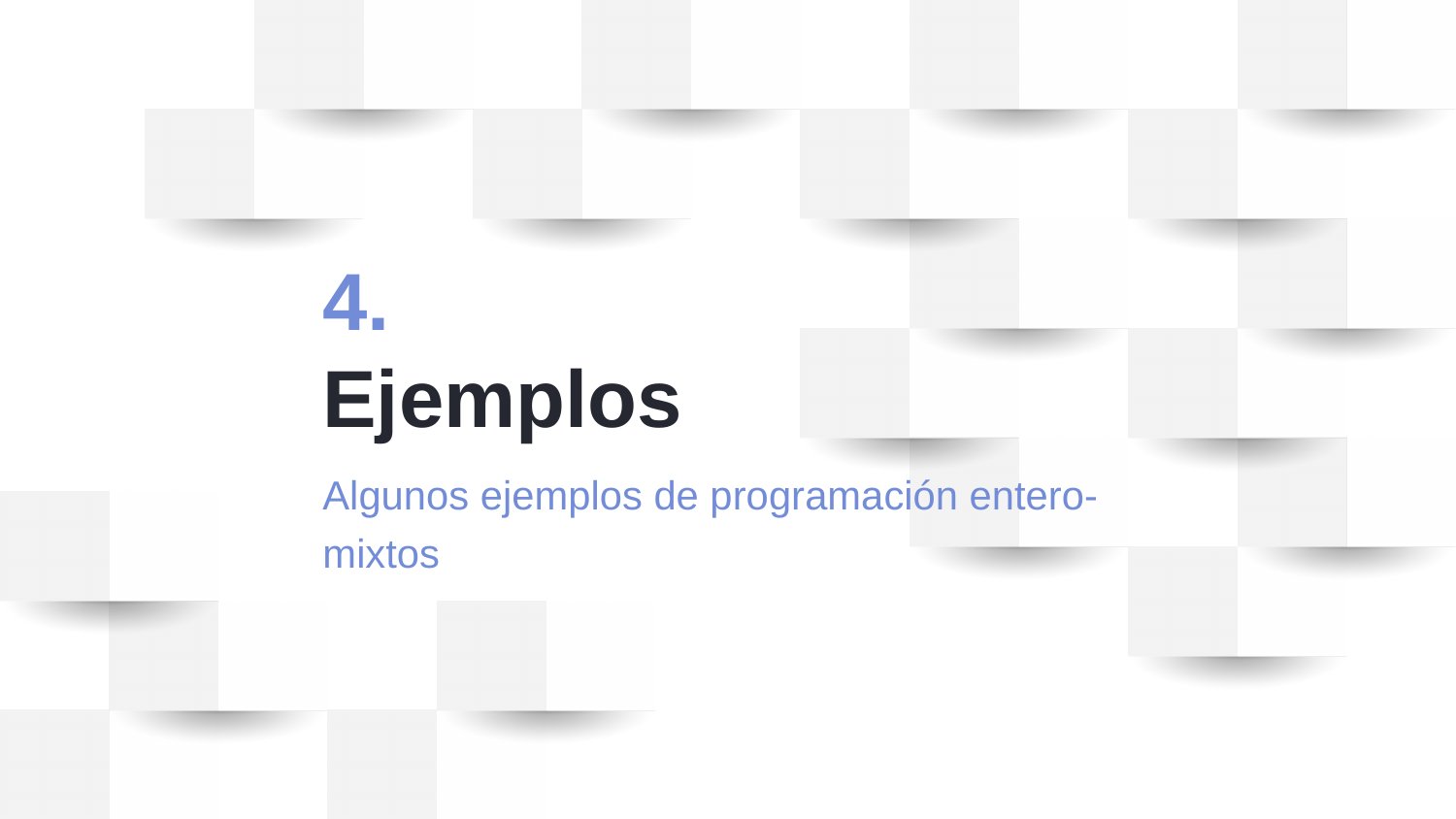

4.
Ejemplos
Algunos ejemplos de programación entero-mixtos